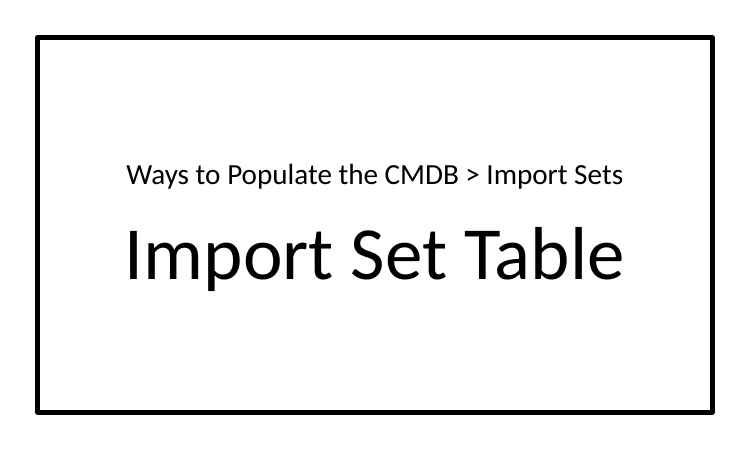

Ways to Populate the CMDB > Import Sets
Import Set Table